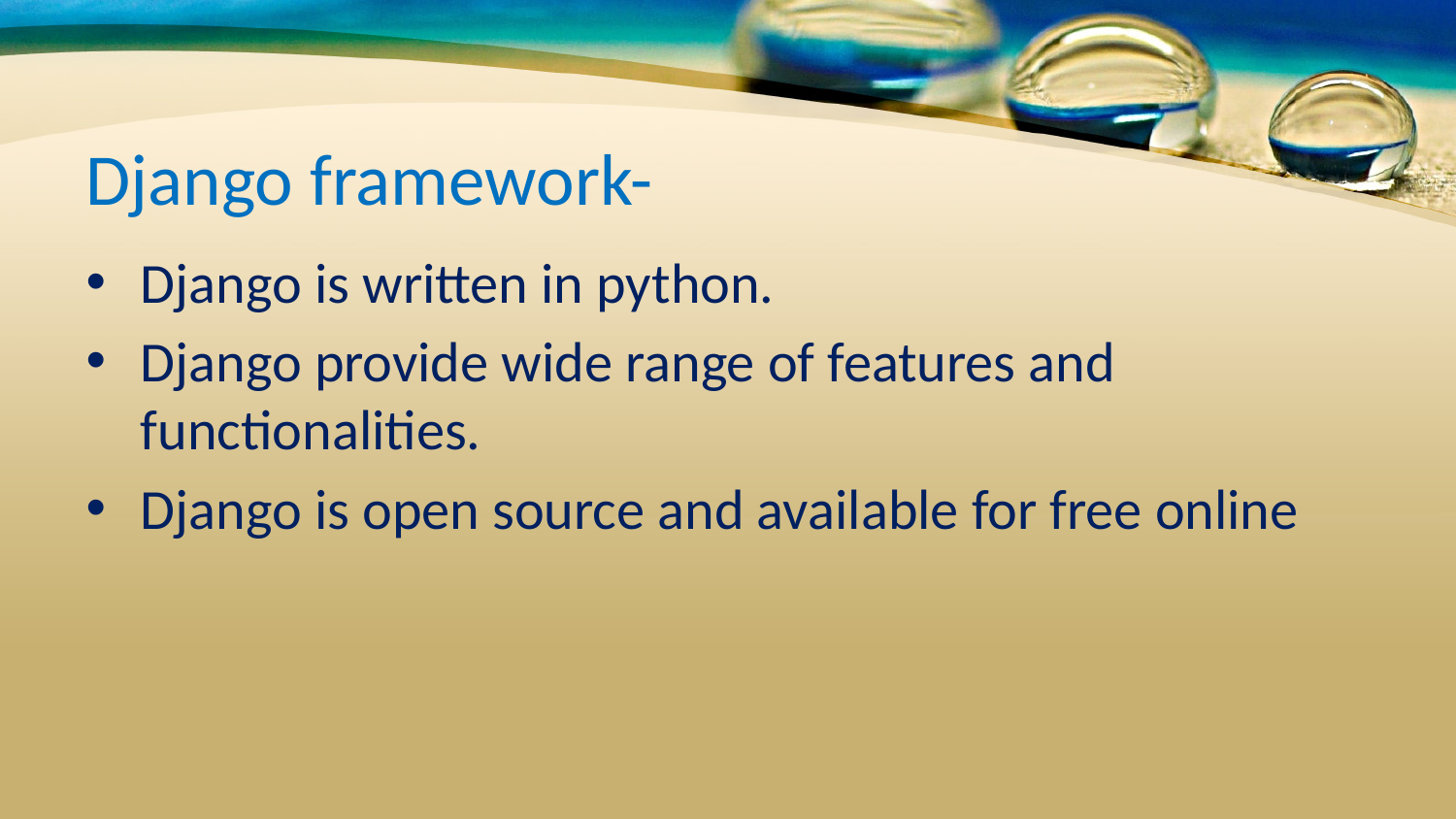

# Django framework-
Django is written in python.
Django provide wide range of features and functionalities.
Django is open source and available for free online